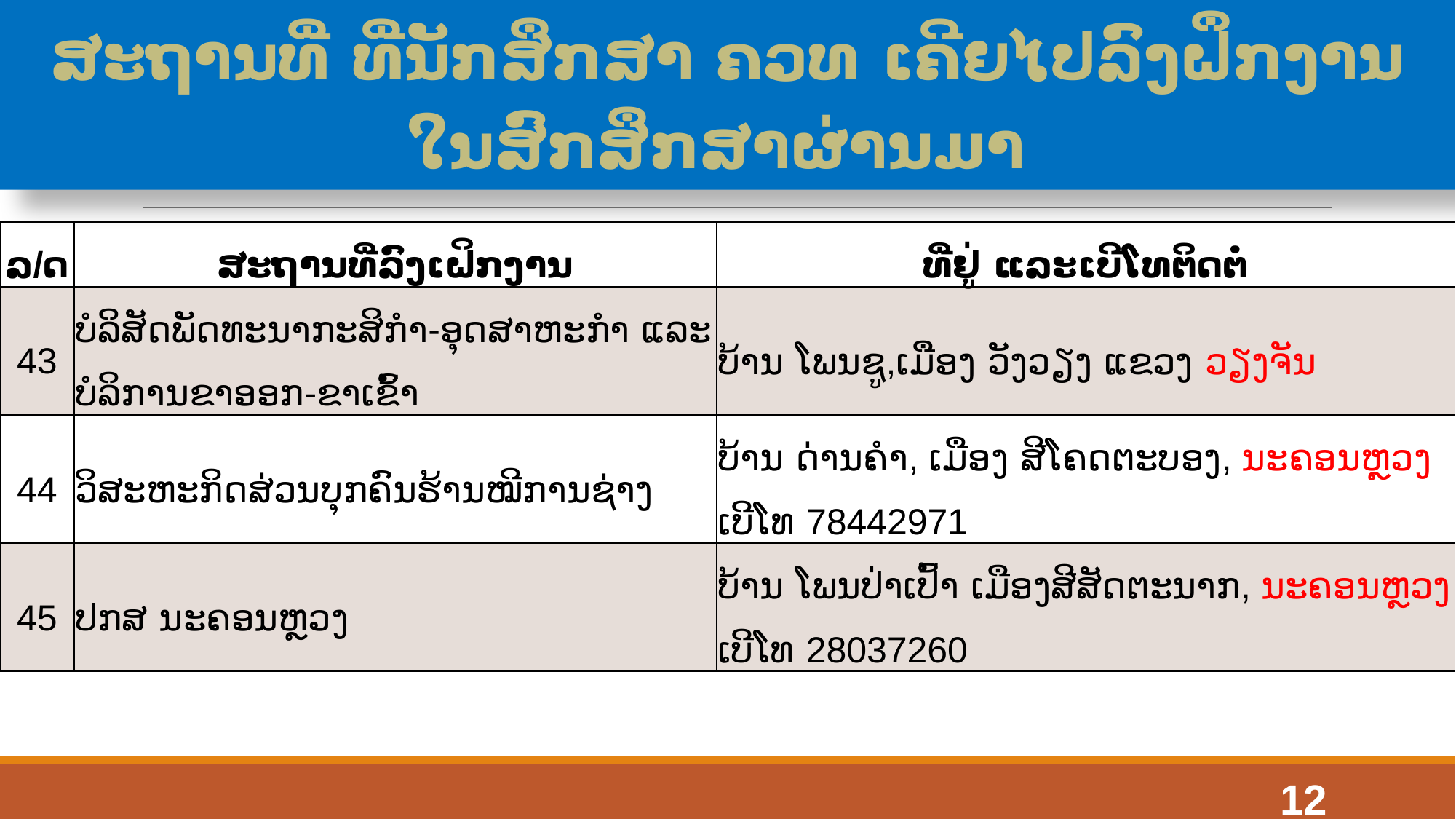

# ສະຖານທີ່ ທີ່ນັກສຶກສາ ຄວທ ເຄີຍໄປລົງຝຶກງານໃນສົກສຶກສາຜ່ານມາ
| ລ/ດ | ສະຖານທີ່ລົງເຝິກງານ | ທີ່ຢູ່ ແລະເບີໂທຕິດຕໍ່ |
| --- | --- | --- |
| 43 | ບໍລິສັດພັດທະນາກະສິກໍາ-ອຸດສາຫະກຳ ແລະ ບໍລິການຂາອອກ-ຂາເຂົ້າ | ບ້ານ ໂພນຊູ,ເມືອງ ວັງວຽງ ແຂວງ ວຽງຈັນ |
| 44 | ວິສະຫະກິດສ່ວນບຸກຄົນຮ້ານໝີການຊ່າງ | ບ້ານ ດ່ານຄໍາ, ເມືອງ ສີໂຄດຕະບອງ, ນະຄອນຫຼວງ ເບີໂທ 78442971 |
| 45 | ປກສ ນະຄອນຫຼວງ | ບ້ານ ໂພນປ່າເປົ້າ ເມືອງສີສັດຕະນາກ, ນະຄອນຫຼວງ ເບີໂທ 28037260 |
12